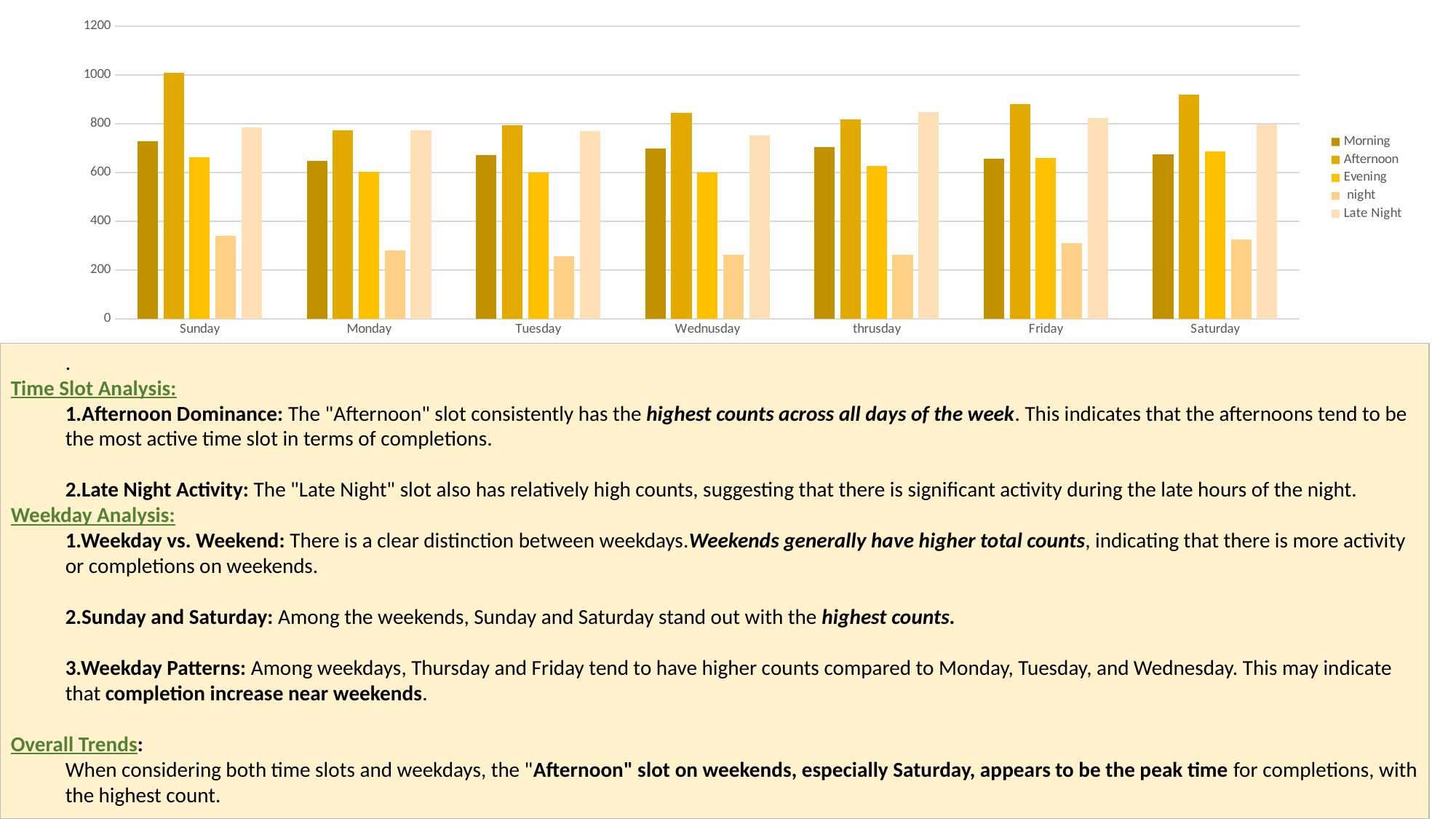

### Chart

| Category | Morning | Afternoon | Evening |  night | Late Night |
|---|---|---|---|---|---|
| Sunday | 727.0 | 1007.0 | 663.0 | 340.0 | 785.0 |
| Monday | 647.0 | 774.0 | 603.0 | 279.0 | 773.0 |
| Tuesday | 671.0 | 794.0 | 598.0 | 256.0 | 771.0 |
| Wednusday | 697.0 | 843.0 | 600.0 | 263.0 | 751.0 |
| thrusday | 704.0 | 816.0 | 625.0 | 262.0 | 848.0 |
| Friday | 657.0 | 880.0 | 658.0 | 310.0 | 822.0 |
| Saturday | 674.0 | 918.0 | 685.0 | 325.0 | 797.0 |
.
Time Slot Analysis:
1.Afternoon Dominance: The "Afternoon" slot consistently has the highest counts across all days of the week. This indicates that the afternoons tend to be the most active time slot in terms of completions.

2.Late Night Activity: The "Late Night" slot also has relatively high counts, suggesting that there is significant activity during the late hours of the night.
Weekday Analysis:
1.Weekday vs. Weekend: There is a clear distinction between weekdays.Weekends generally have higher total counts, indicating that there is more activity or completions on weekends.

2.Sunday and Saturday: Among the weekends, Sunday and Saturday stand out with the highest counts.

3.Weekday Patterns: Among weekdays, Thursday and Friday tend to have higher counts compared to Monday, Tuesday, and Wednesday. This may indicate that completion increase near weekends.

Overall Trends:
When considering both time slots and weekdays, the "Afternoon" slot on weekends, especially Saturday, appears to be the peak time for completions, with the highest count.